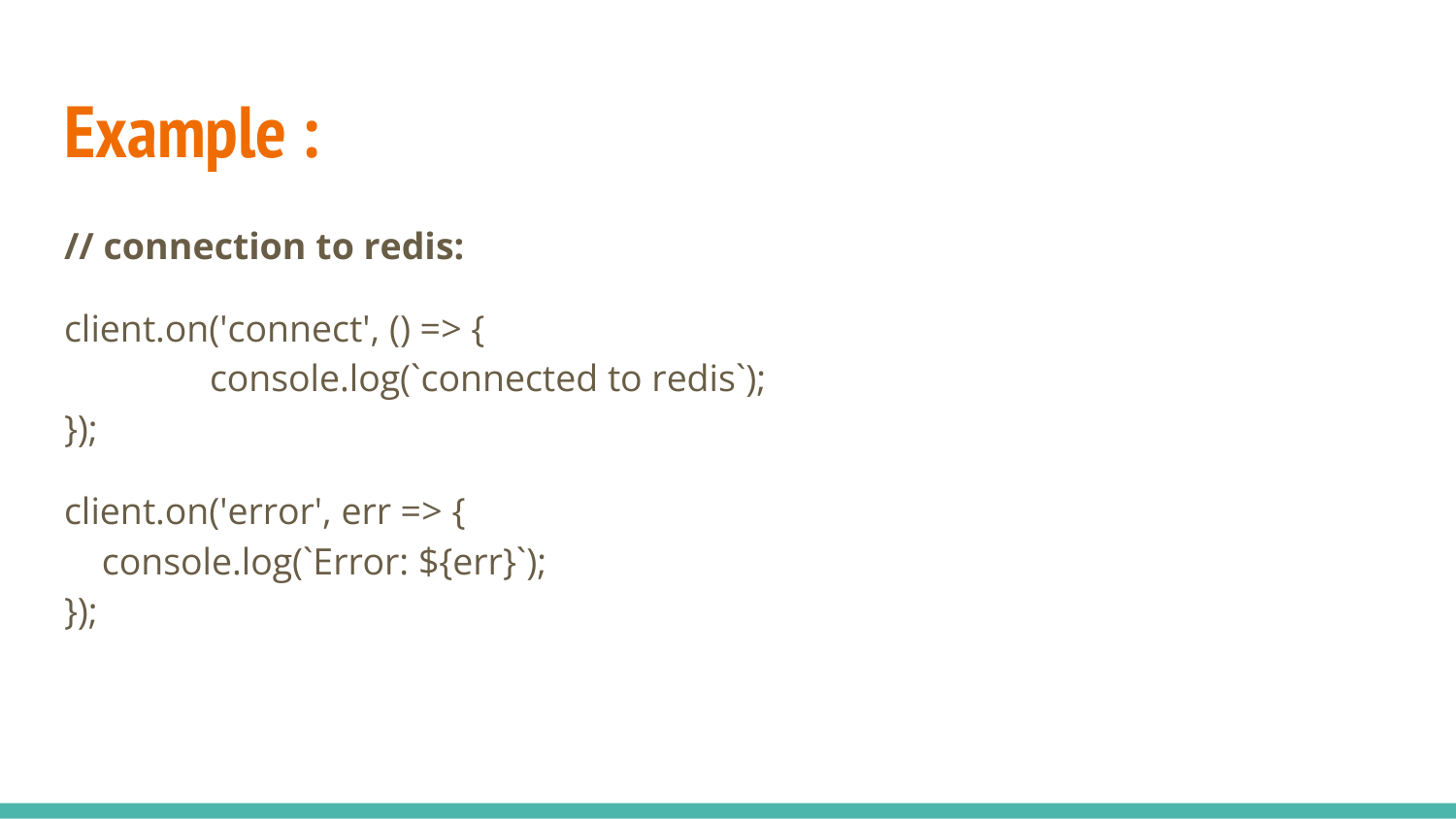

# Example :
// connection to redis:
client.on('connect', () => {
	console.log(`connected to redis`);
});
client.on('error', err => {
    console.log(`Error: ${err}`);
});